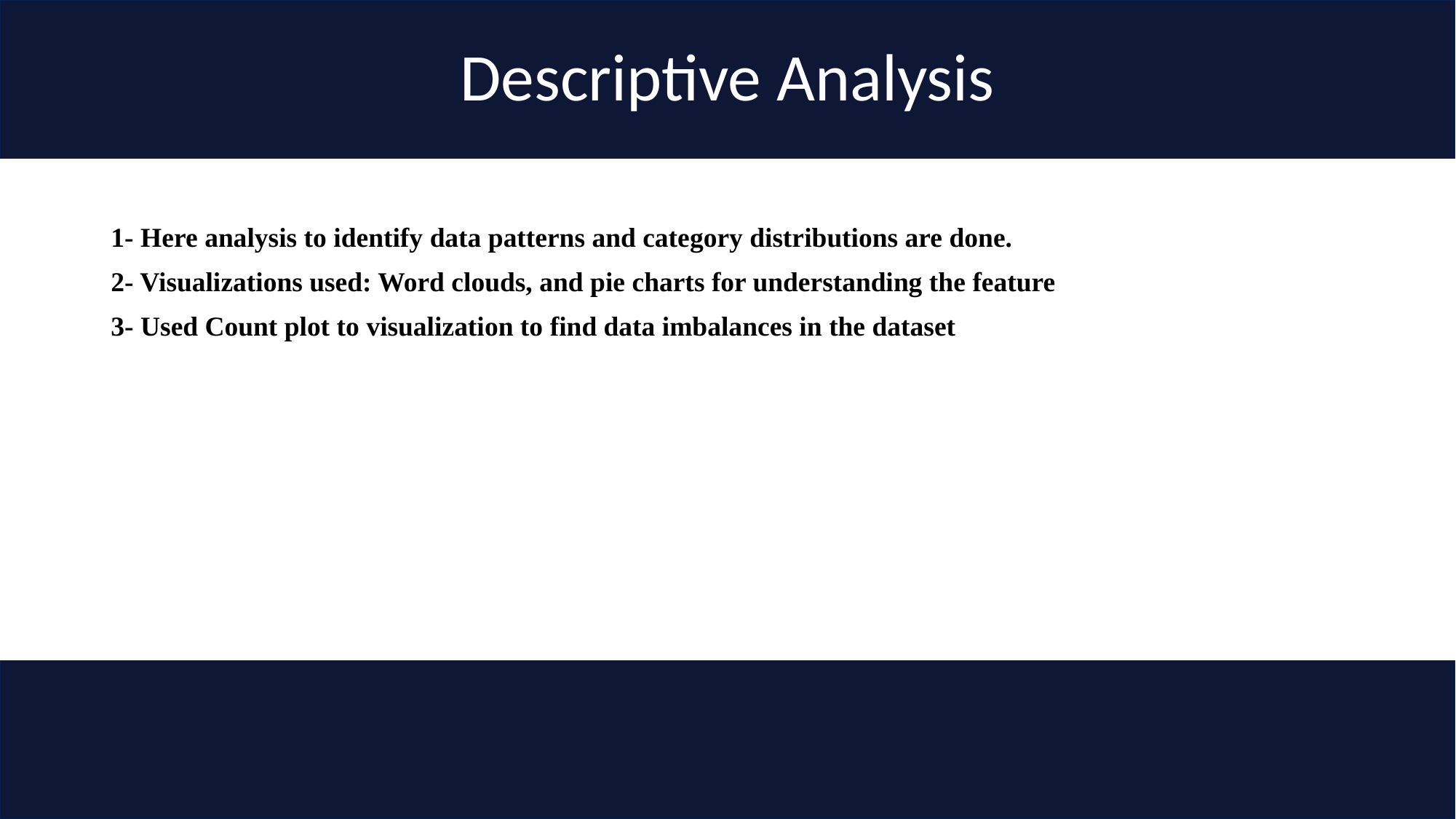

# Descriptive Analysis
1- Here analysis to identify data patterns and category distributions are done.
2- Visualizations used: Word clouds, and pie charts for understanding the feature
3- Used Count plot to visualization to find data imbalances in the dataset